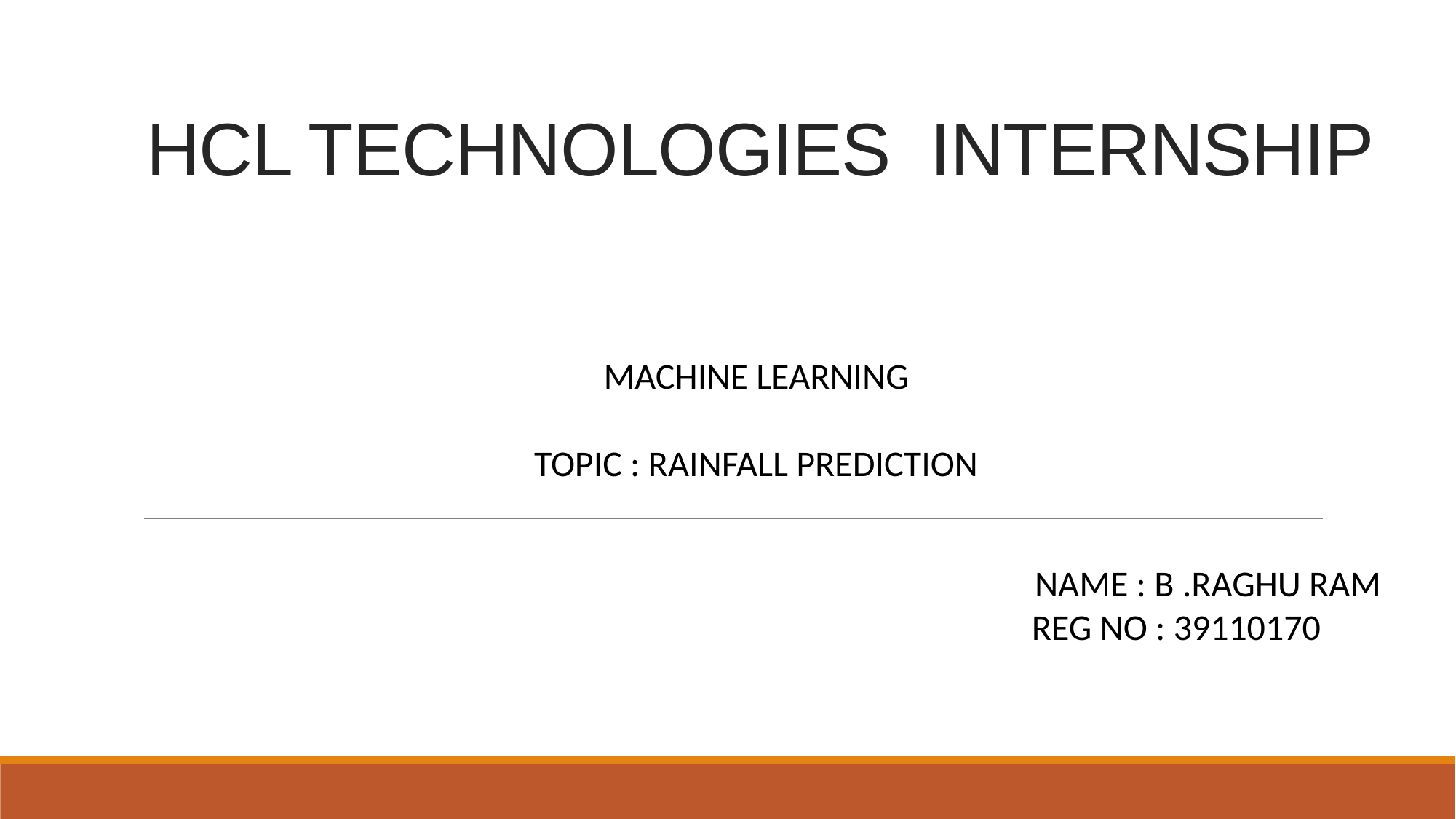

# HCL TECHNOLOGIES  INTERNSHIP
MACHINE LEARNING

TOPIC : RAINFALL PREDICTION

NAME : B .RAGHU RAM
                                                                                                             REG NO : 39110170